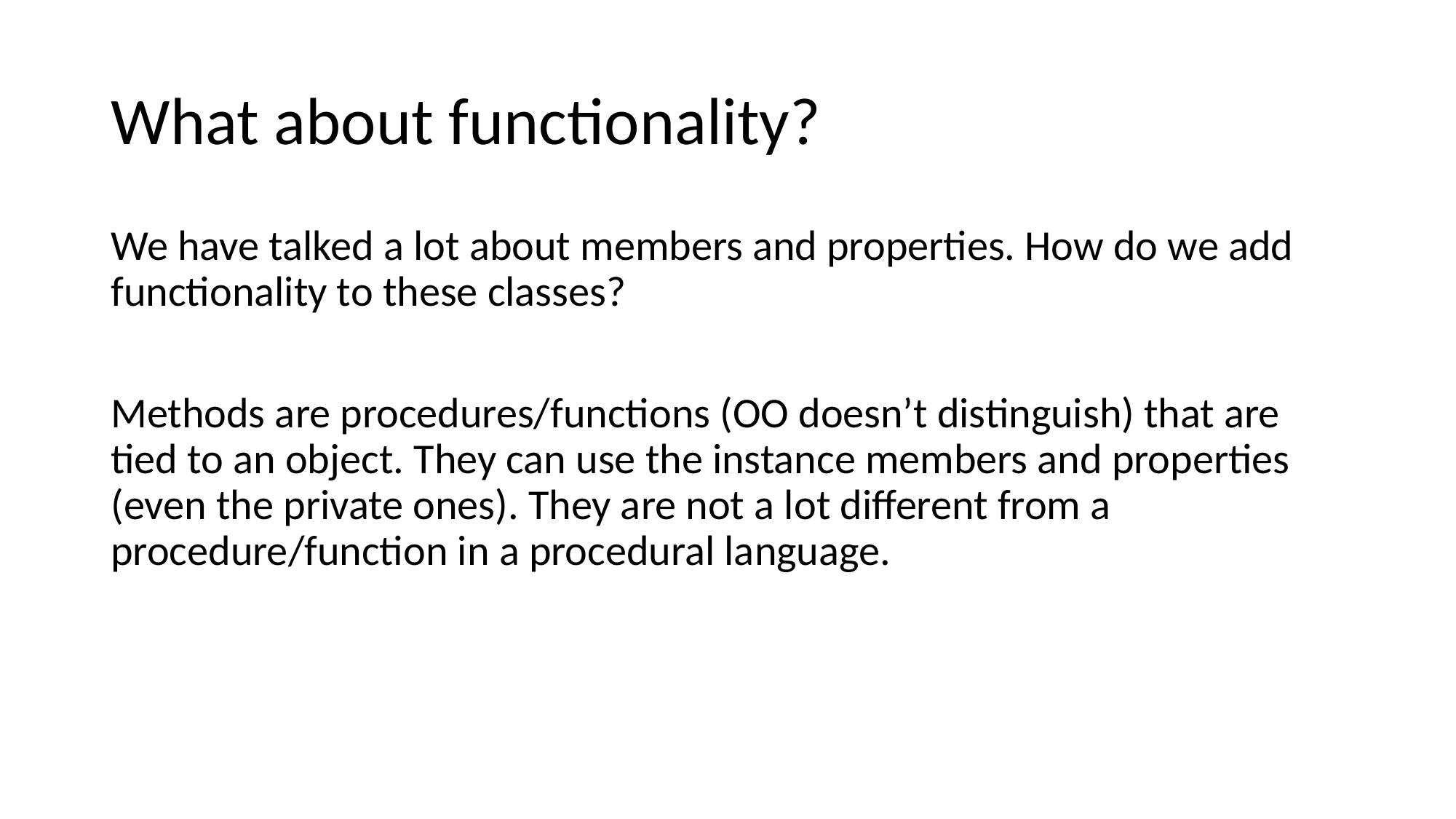

# What about functionality?
We have talked a lot about members and properties. How do we add functionality to these classes?

Methods are procedures/functions (OO doesn’t distinguish) that are tied to an object. They can use the instance members and properties (even the private ones). They are not a lot different from a procedure/function in a procedural language.